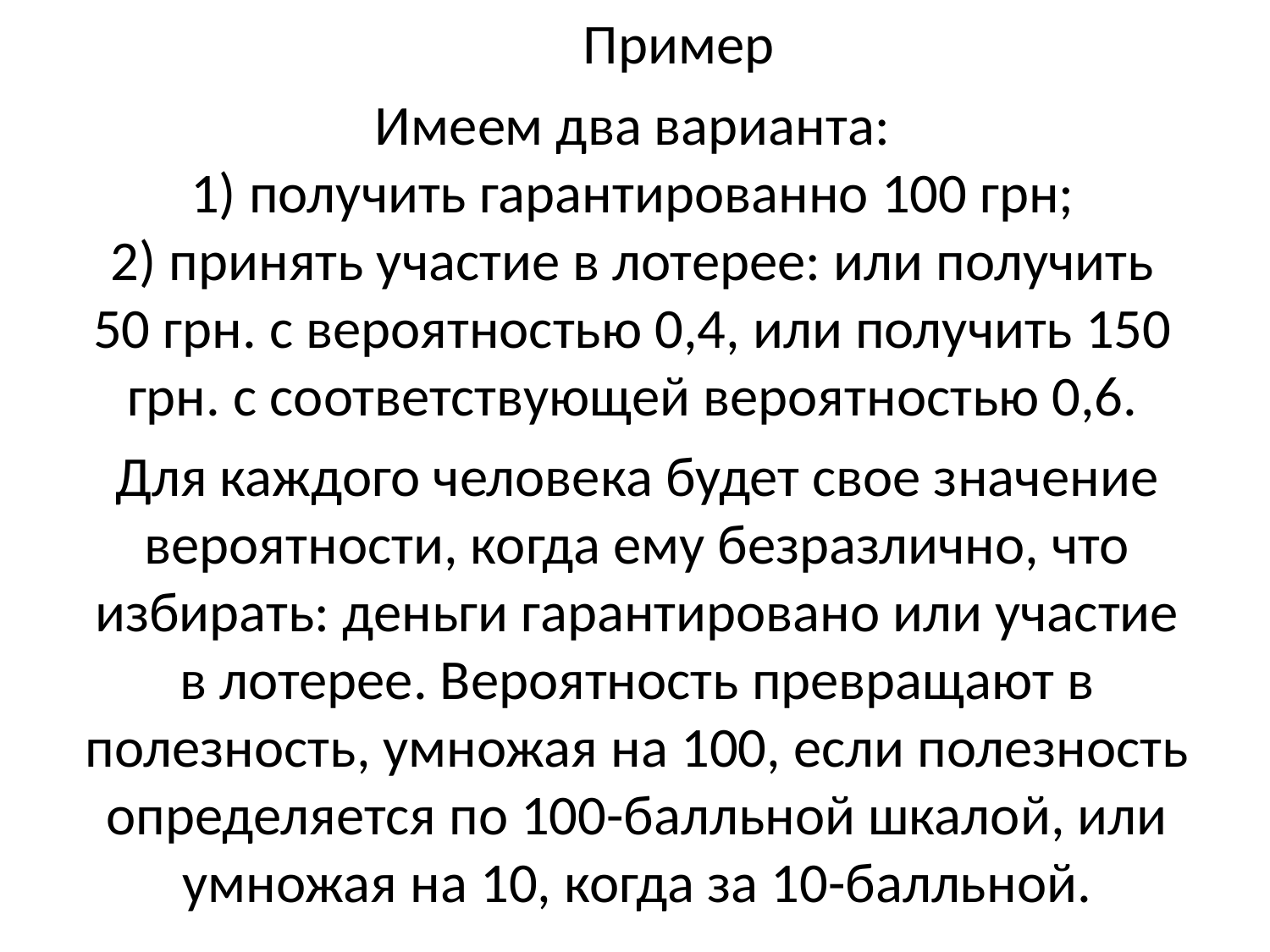

Пример
Имеем два варианта:
1) получить гарантированно 100 грн;
2) принять участие в лотерее: или получить 50 грн. с вероятностью 0,4, или получить 150 грн. с соответствующей вероятностью 0,6.
Для каждого человека будет свое значение вероятности, когда ему безразлично, что избирать: деньги гарантировано или участие в лотерее. Вероятность превращают в полезность, умножая на 100, если полезность определяется по 100-балльной шкалой, или умножая на 10, когда за 10-балльной.